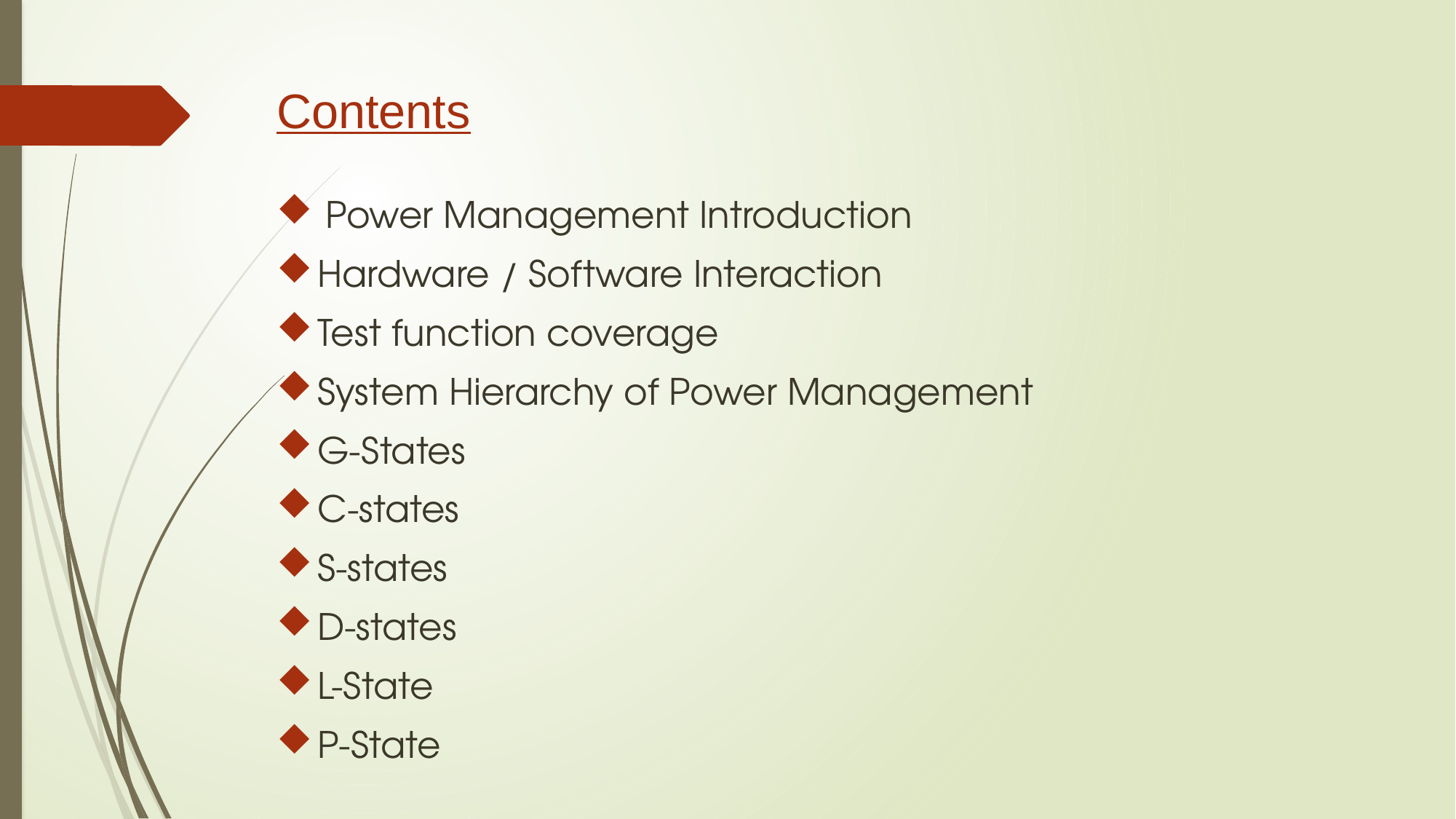

# Contents
 Power Management Introduction
Hardware / Software Interaction
Test function coverage
System Hierarchy of Power Management
G-States
C-states
S-states
D-states
L-State
P-State